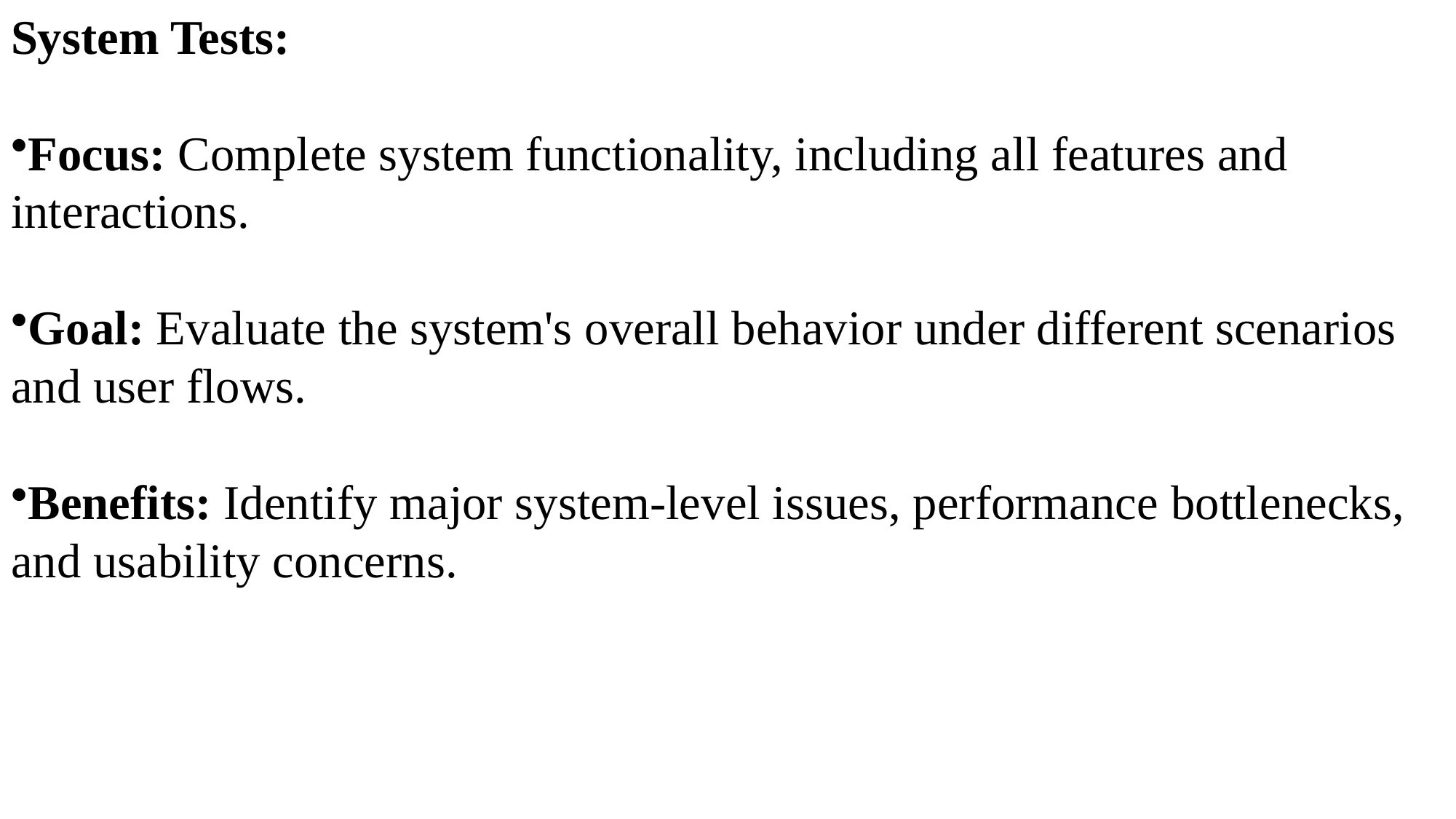

System Tests:

Focus: Complete system functionality, including all features and interactions.

Goal: Evaluate the system's overall behavior under different scenarios and user flows.

Benefits: Identify major system-level issues, performance bottlenecks, and usability concerns.